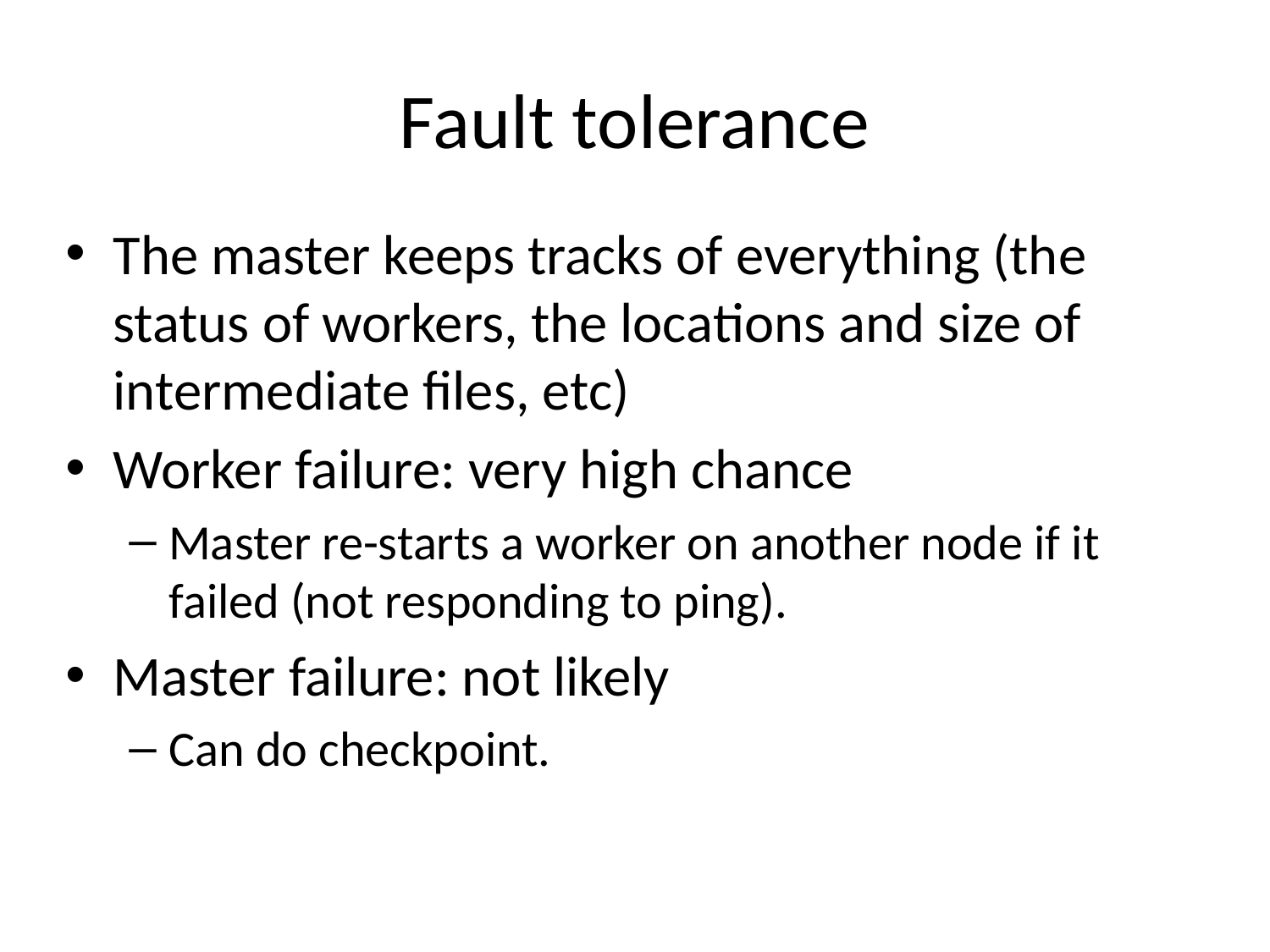

# Fault tolerance
The master keeps tracks of everything (the status of workers, the locations and size of intermediate files, etc)
Worker failure: very high chance
Master re-starts a worker on another node if it failed (not responding to ping).
Master failure: not likely
Can do checkpoint.